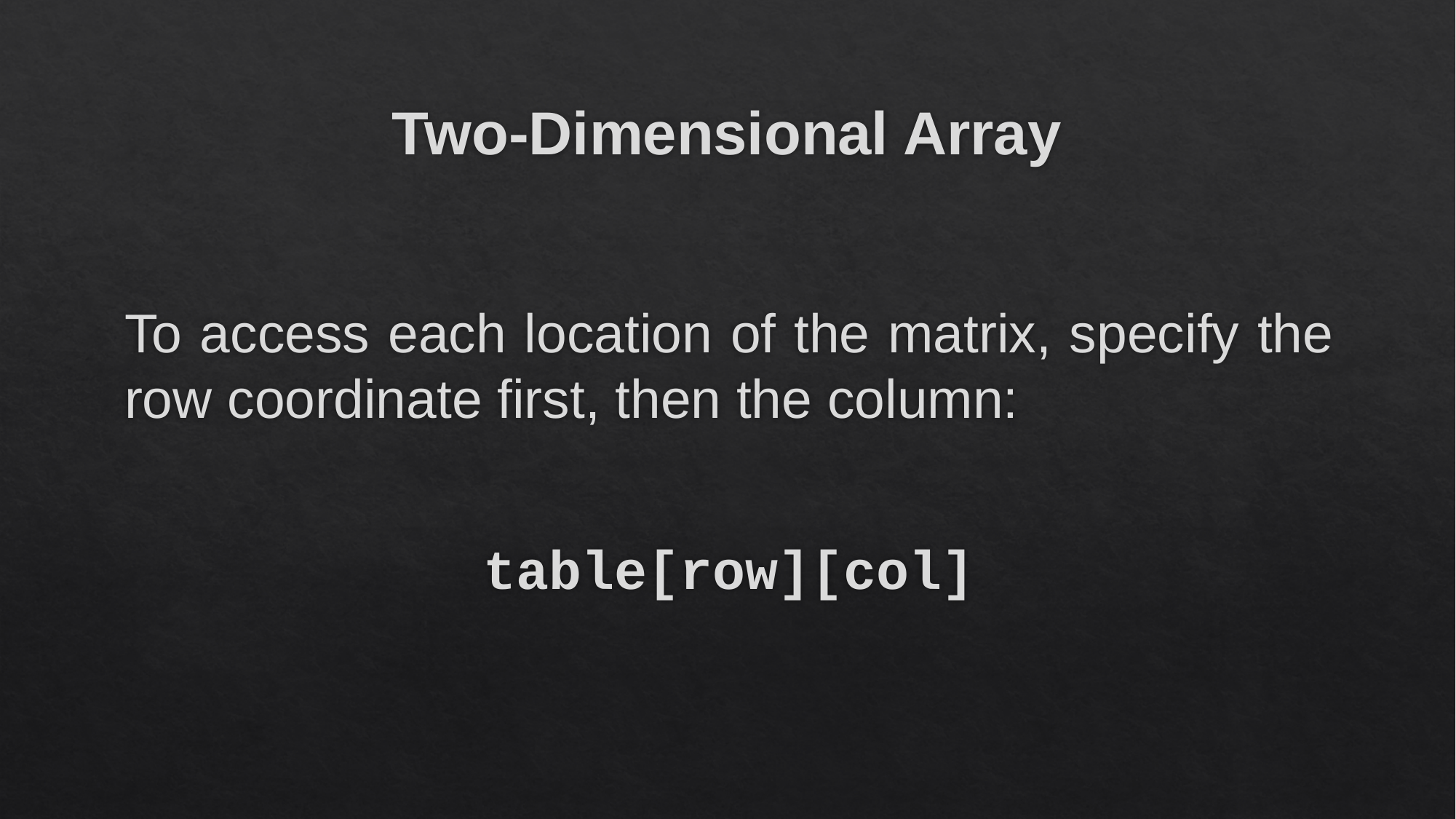

# Two-Dimensional Array
To access each location of the matrix, specify the row coordinate first, then the column:

table[row][col]